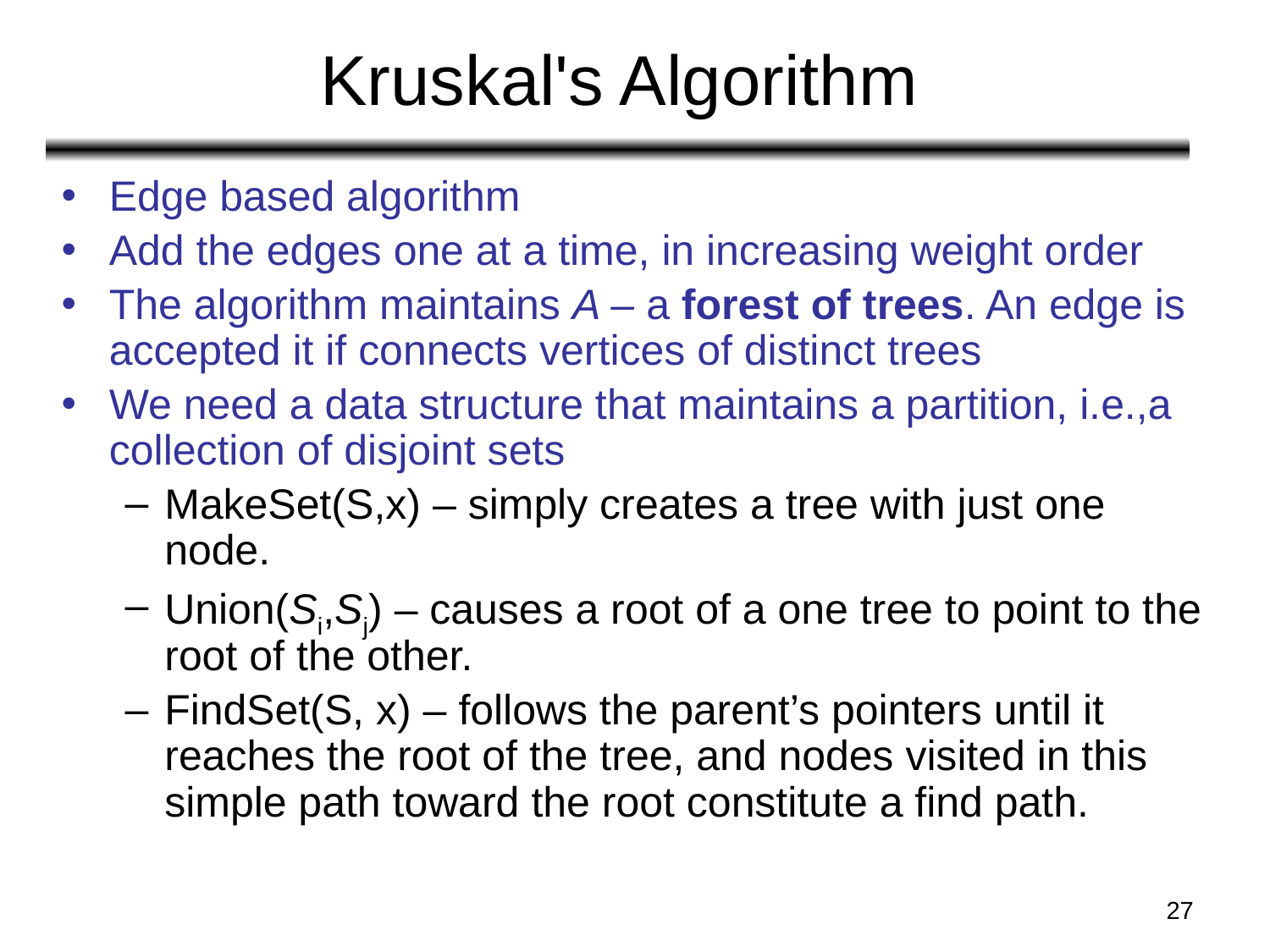

# Kruskal's Algorithm
Edge based algorithm
Add the edges one at a time, in increasing weight order
The algorithm maintains A – a forest of trees. An edge is accepted it if connects vertices of distinct trees
We need a data structure that maintains a partition, i.e.,a collection of disjoint sets
MakeSet(S,x) – simply creates a tree with just one node.
Union(Si,Sj) – causes a root of a one tree to point to the root of the other.
FindSet(S, x) – follows the parent’s pointers until it reaches the root of the tree, and nodes visited in this simple path toward the root constitute a find path.
27